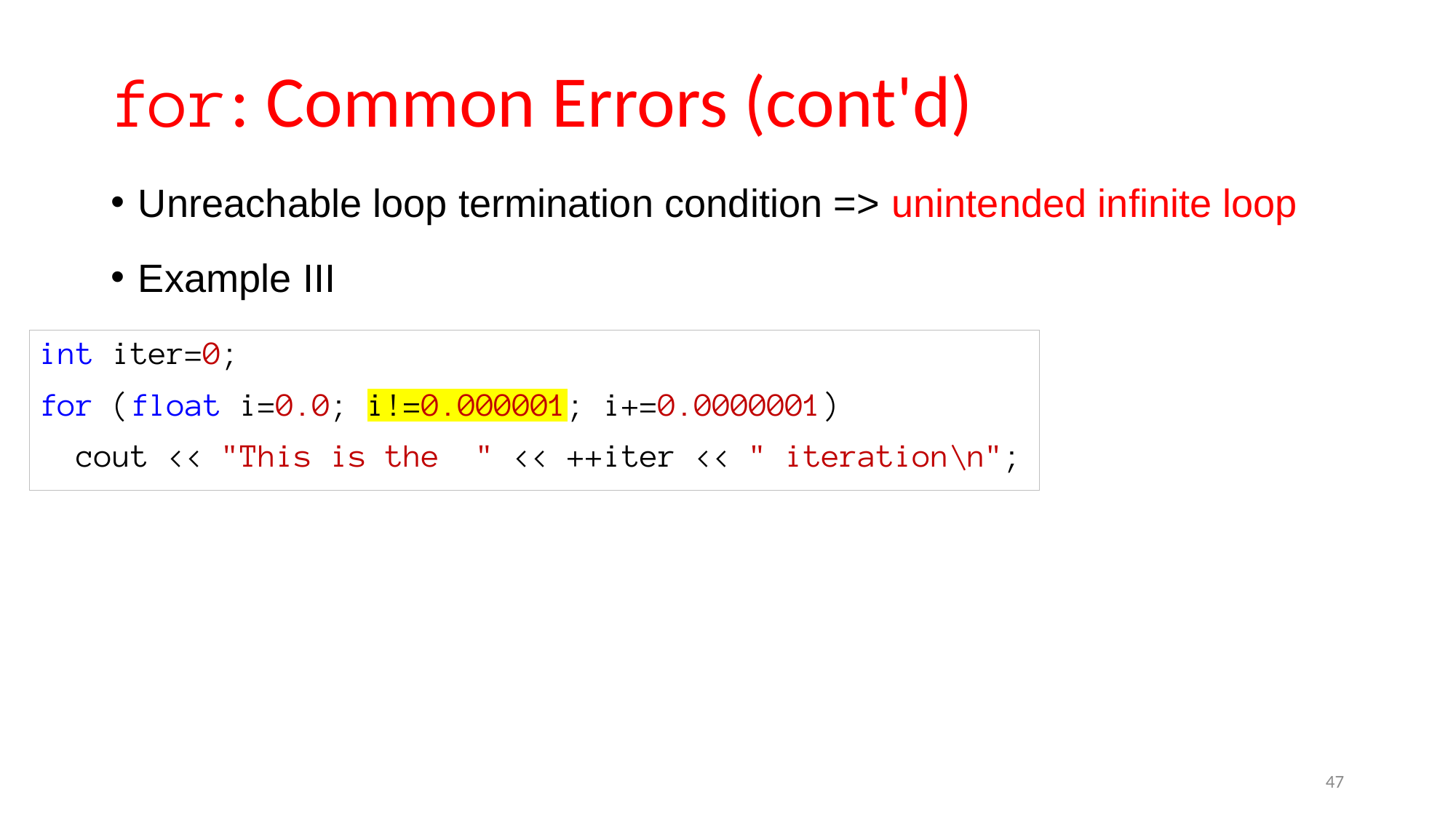

# for: Common Errors (cont'd)
Unreachable loop termination condition => unintended infinite loop
Example III

int iter=0;
for (float i=0.0; i!=0.000001; i+=0.0000001)
  cout << "This is the  " << ++iter << " iteration\n";
47